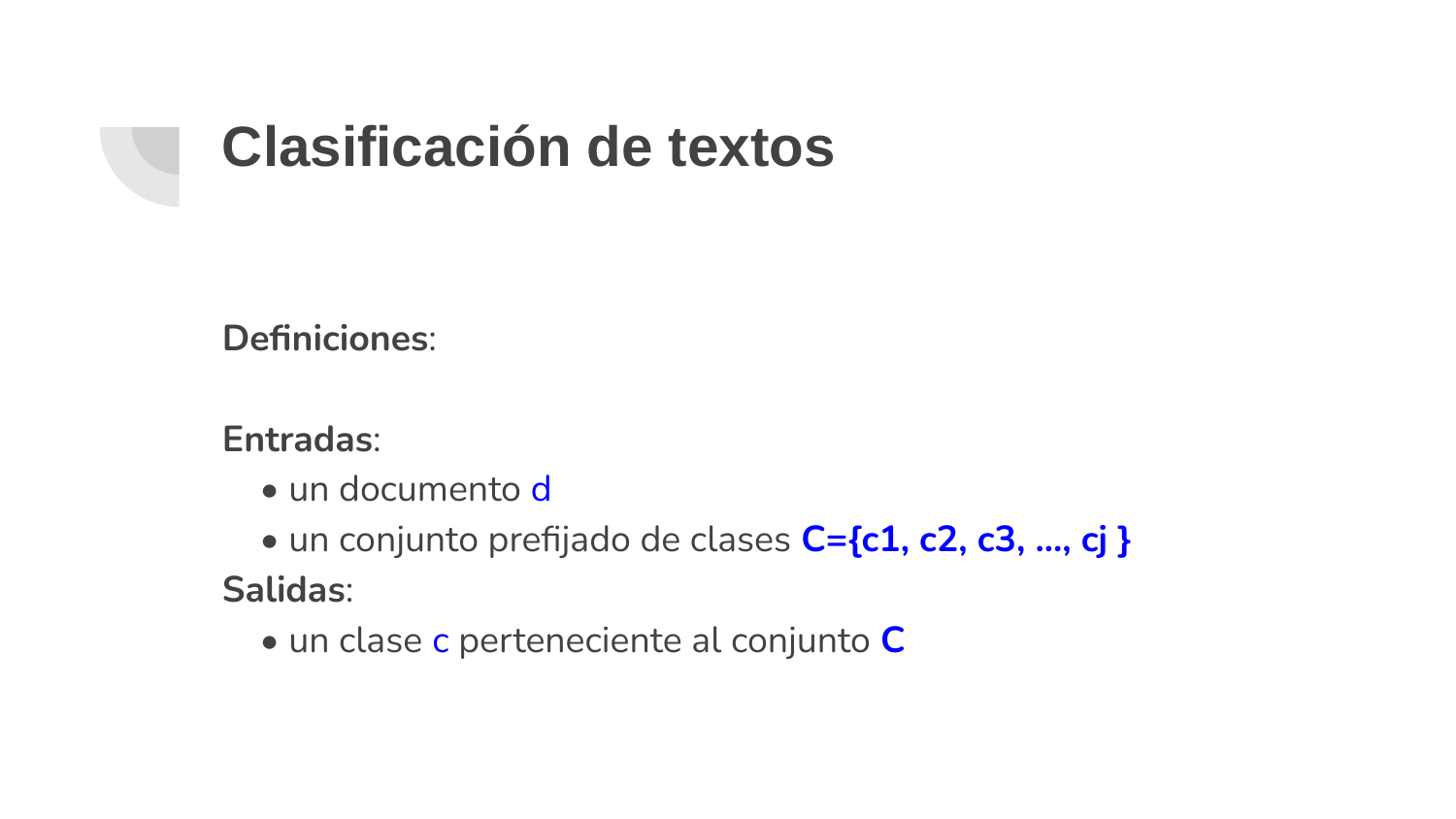

# Clasificación de textos
Definiciones:
Entradas:
    • un documento d
    • un conjunto prefijado de clases C={c1, c2, c3, ..., cj }
Salidas:
    • un clase c perteneciente al conjunto C